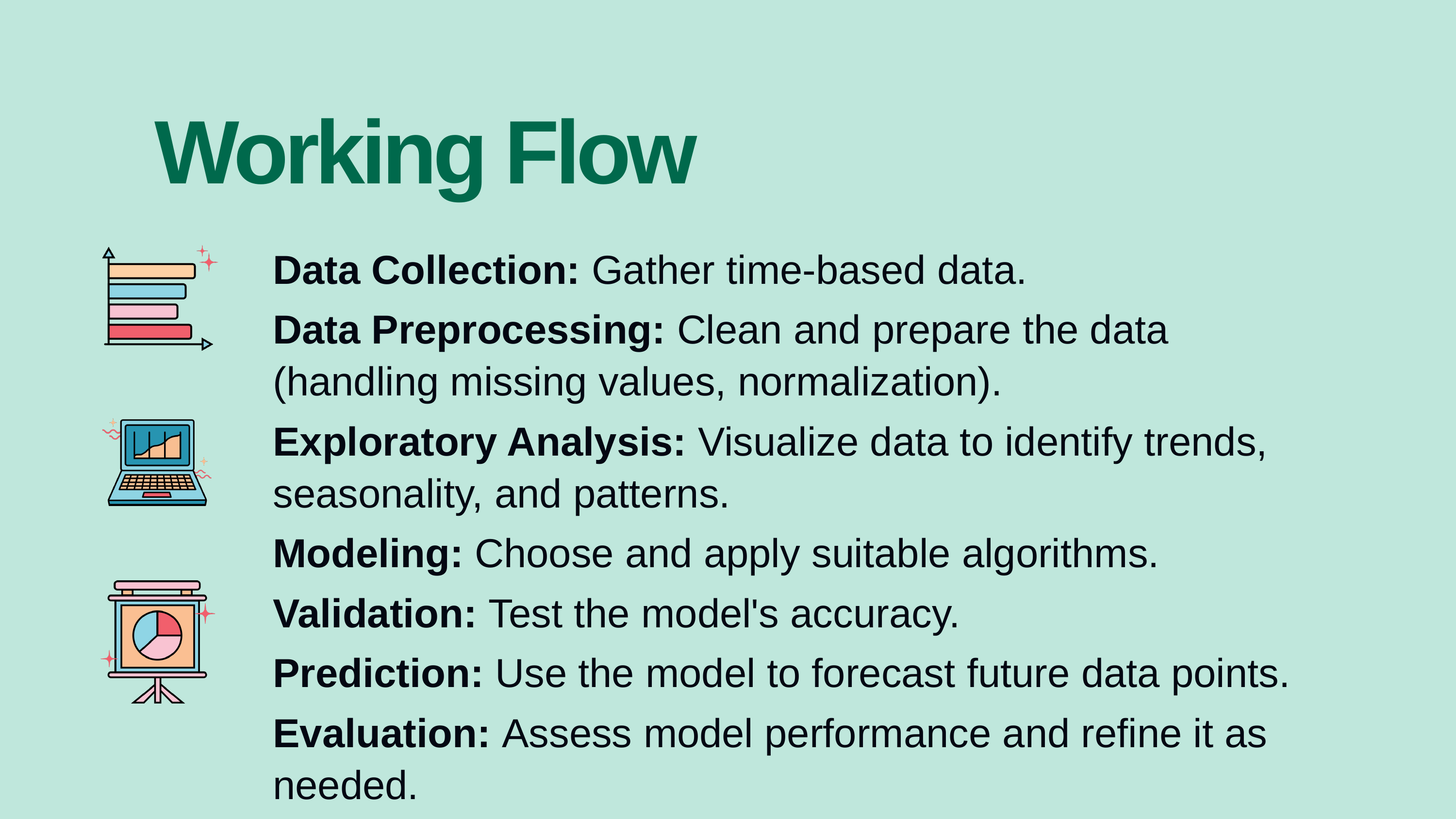

Working Flow
Data Collection: Gather time-based data.
Data Preprocessing: Clean and prepare the data (handling missing values, normalization).
Exploratory Analysis: Visualize data to identify trends, seasonality, and patterns.
Modeling: Choose and apply suitable algorithms.
Validation: Test the model's accuracy.
Prediction: Use the model to forecast future data points.
Evaluation: Assess model performance and refine it as needed.